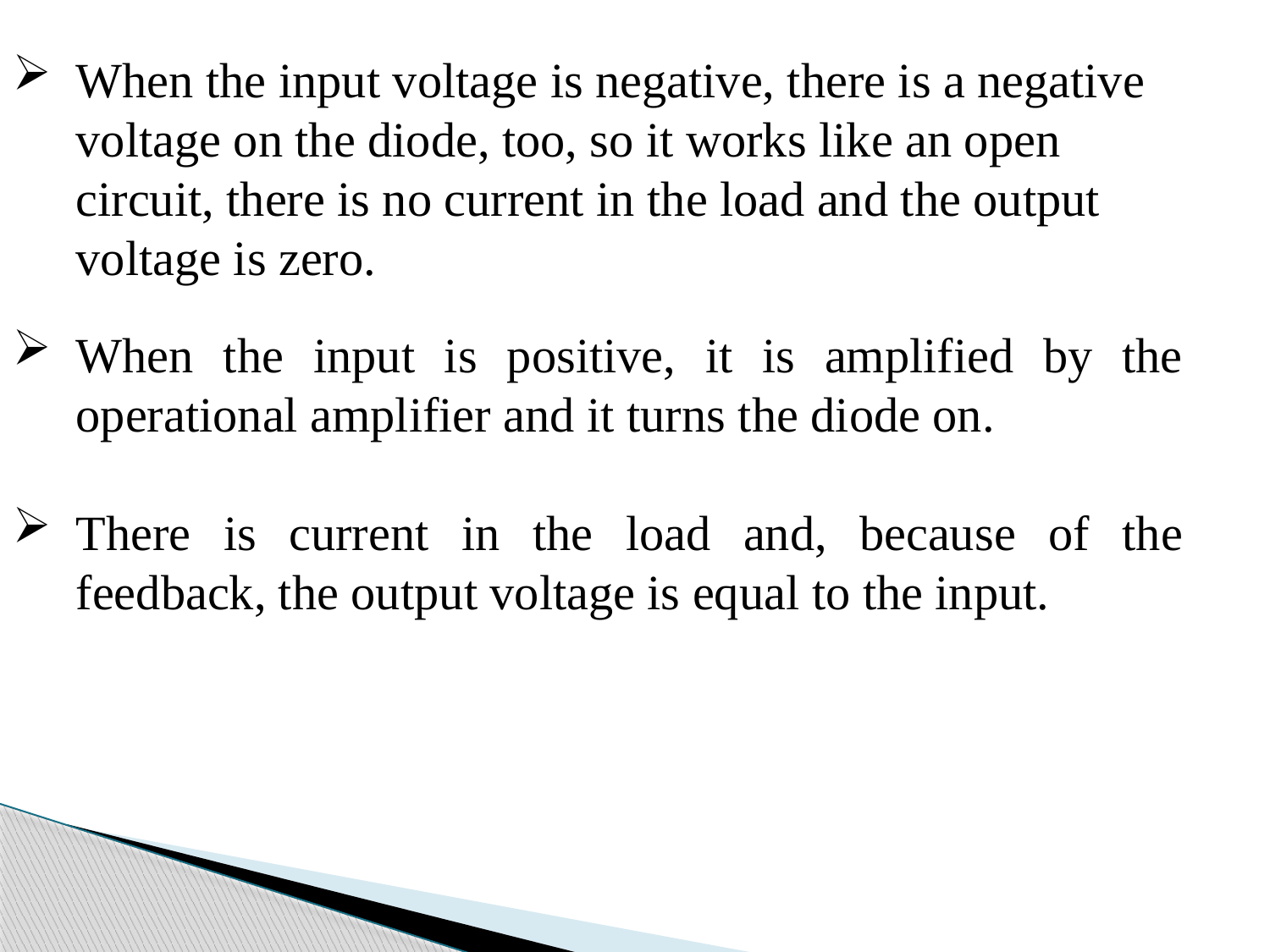

When the input voltage is negative, there is a negative voltage on the diode, too, so it works like an open circuit, there is no current in the load and the output voltage is zero.

When the input is positive, it is amplified by the operational amplifier and it turns the diode on.

There is current in the load and, because of the feedback, the output voltage is equal to the input.